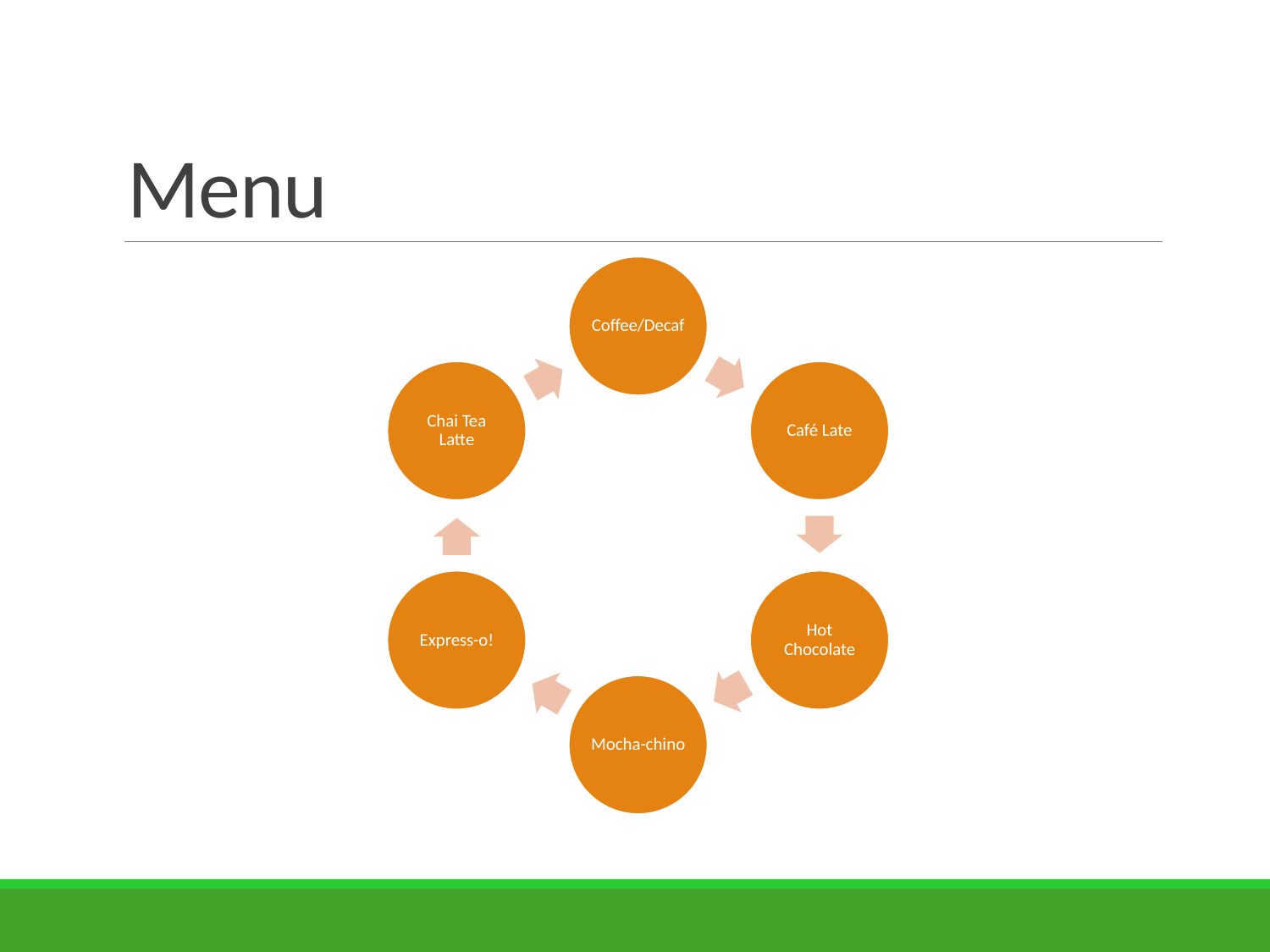

# Menu
Coffee/Decaf

Café Late

Hot Chocolate

Mocha-chino

Express-o!

Chai Tea Latte